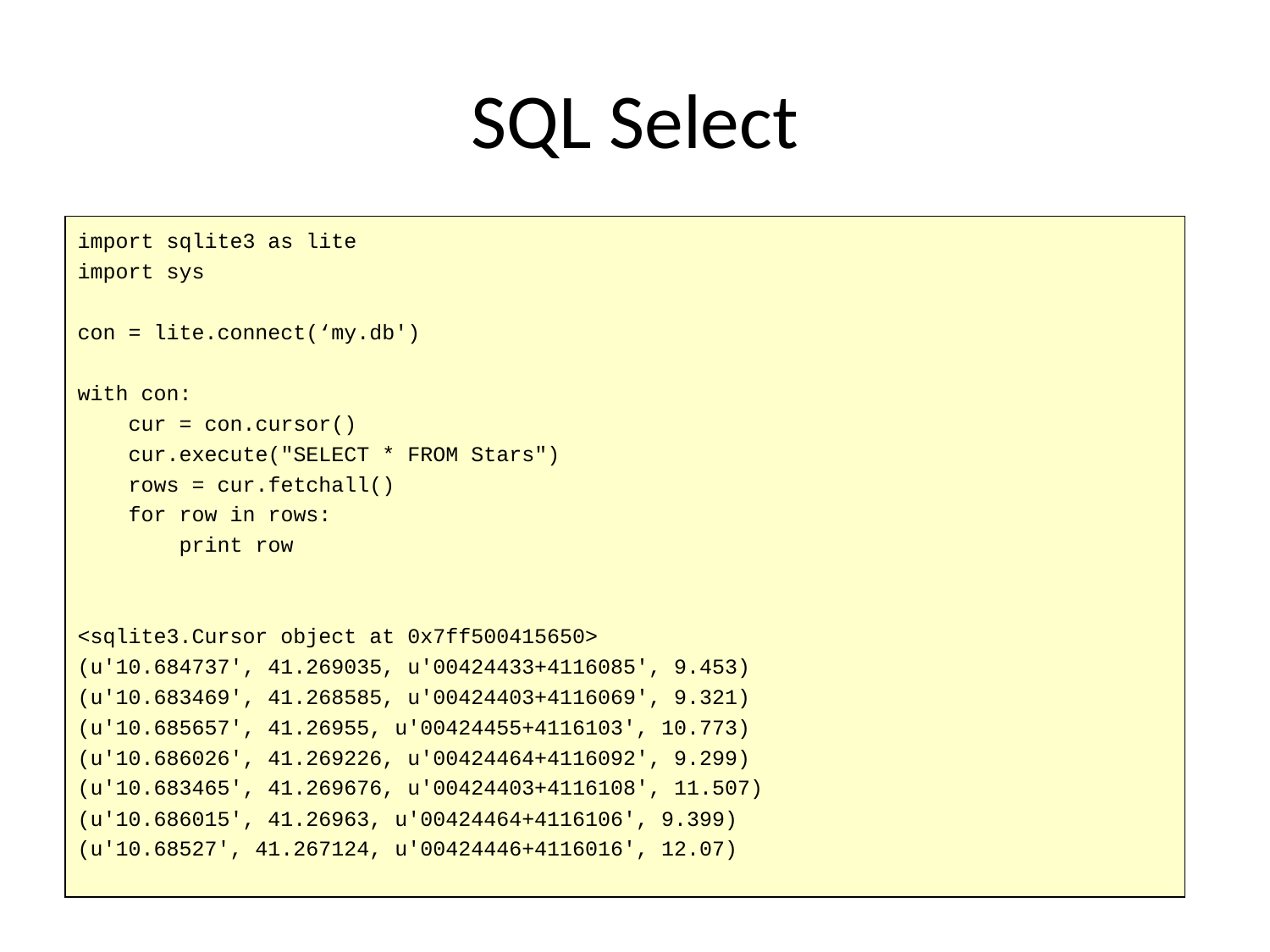

# SQL Select
import sqlite3 as lite
import sys

con = lite.connect(‘my.db')

with con:
    cur = con.cursor()
    cur.execute("SELECT * FROM Stars")
    rows = cur.fetchall()
    for row in rows:
        print row

<sqlite3.Cursor object at 0x7ff500415650>
(u'10.684737', 41.269035, u'00424433+4116085', 9.453)
(u'10.683469', 41.268585, u'00424403+4116069', 9.321)
(u'10.685657', 41.26955, u'00424455+4116103', 10.773)
(u'10.686026', 41.269226, u'00424464+4116092', 9.299)
(u'10.683465', 41.269676, u'00424403+4116108', 11.507)
(u'10.686015', 41.26963, u'00424464+4116106', 9.399)
(u'10.68527', 41.267124, u'00424446+4116016', 12.07)